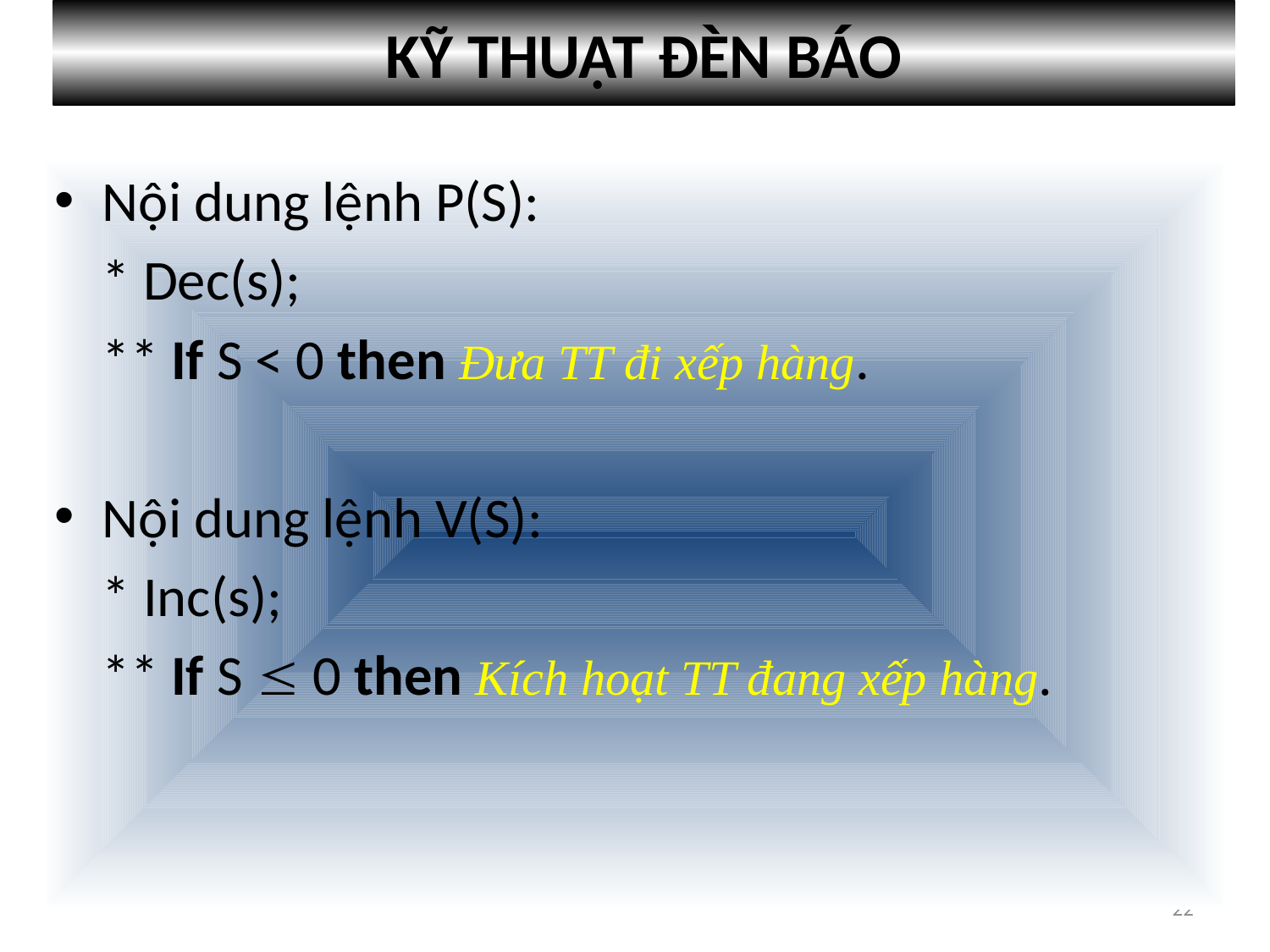

# KỸ THUẬT ĐÈN BÁO
Nội dung lệnh P(S):
	* Dec(s);
	** If S < 0 then Đưa TT đi xếp hàng.

Nội dung lệnh V(S):
	* Inc(s);
	** If S ≤ 0 then Kích hoạt TT đang xếp hàng.

22